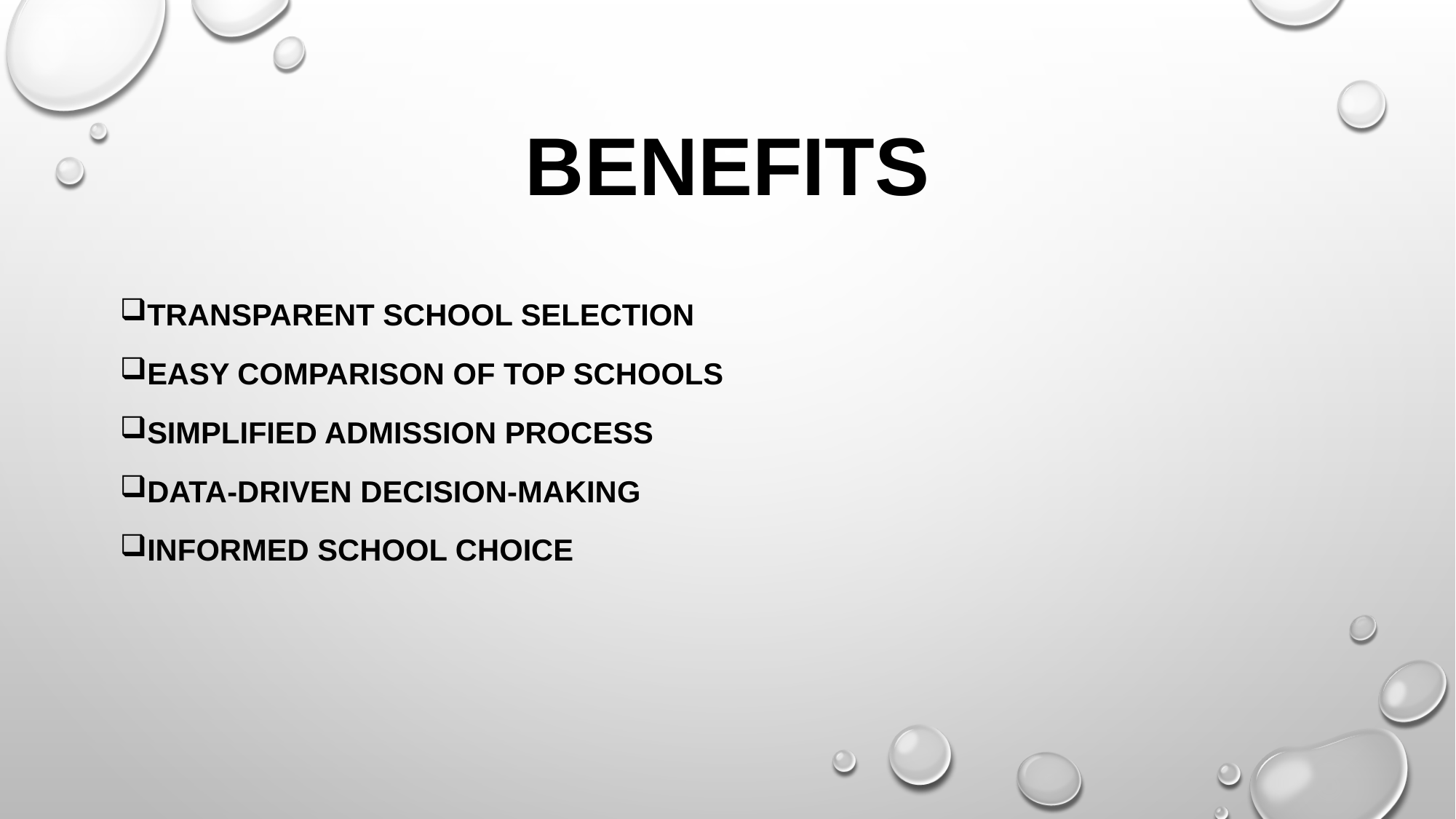

# Benefits
Transparent School Selection
Easy Comparison of Top Schools
Simplified Admission Process
Data-Driven Decision-Making
Informed School Choice